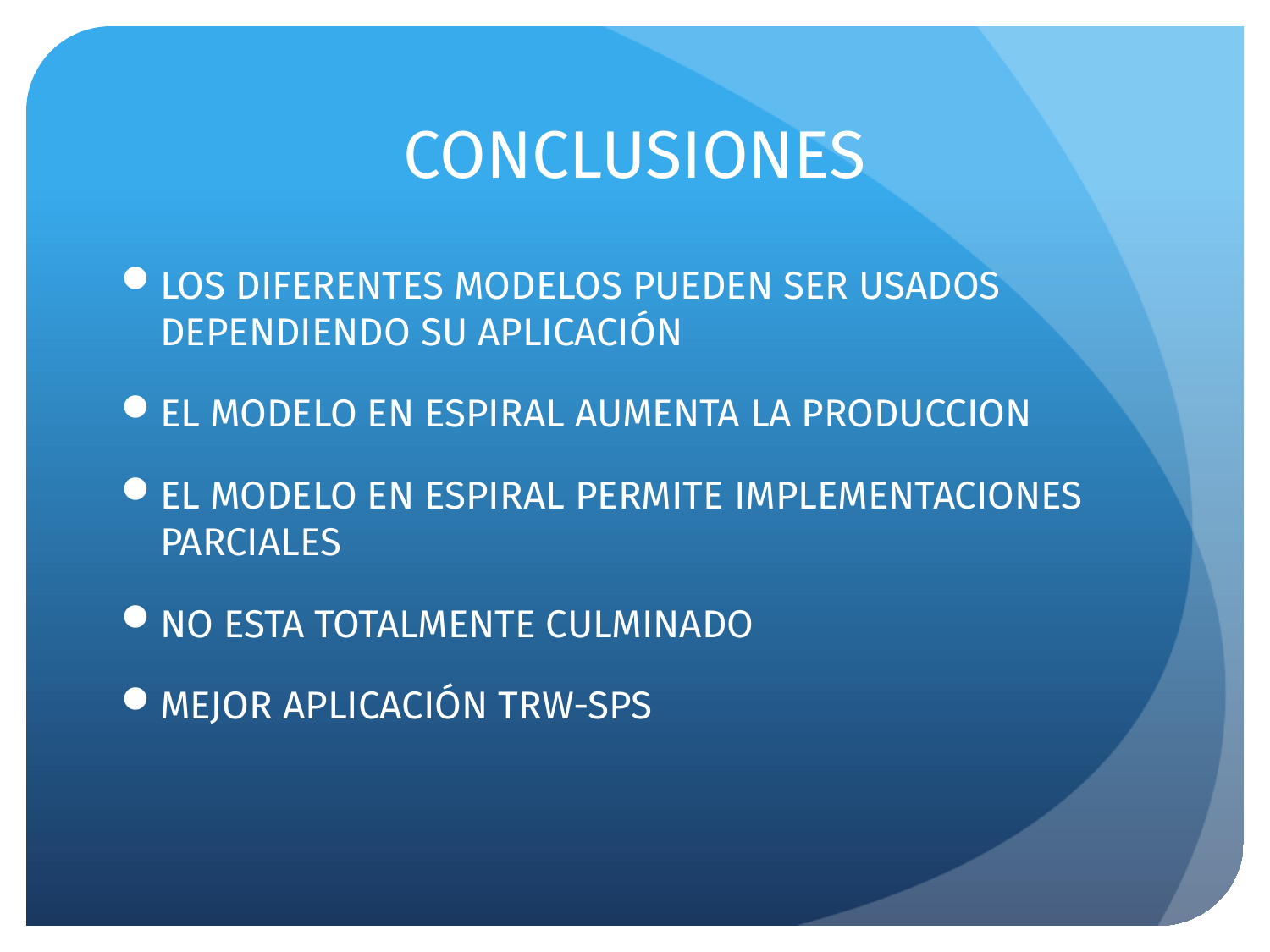

# CONCLUSIONES
LOS DIFERENTES MODELOS PUEDEN SER USADOS DEPENDIENDO SU APLICACIÓN
EL MODELO EN ESPIRAL AUMENTA LA PRODUCCION
EL MODELO EN ESPIRAL PERMITE IMPLEMENTACIONES PARCIALES
NO ESTA TOTALMENTE CULMINADO
MEJOR APLICACIÓN TRW-SPS